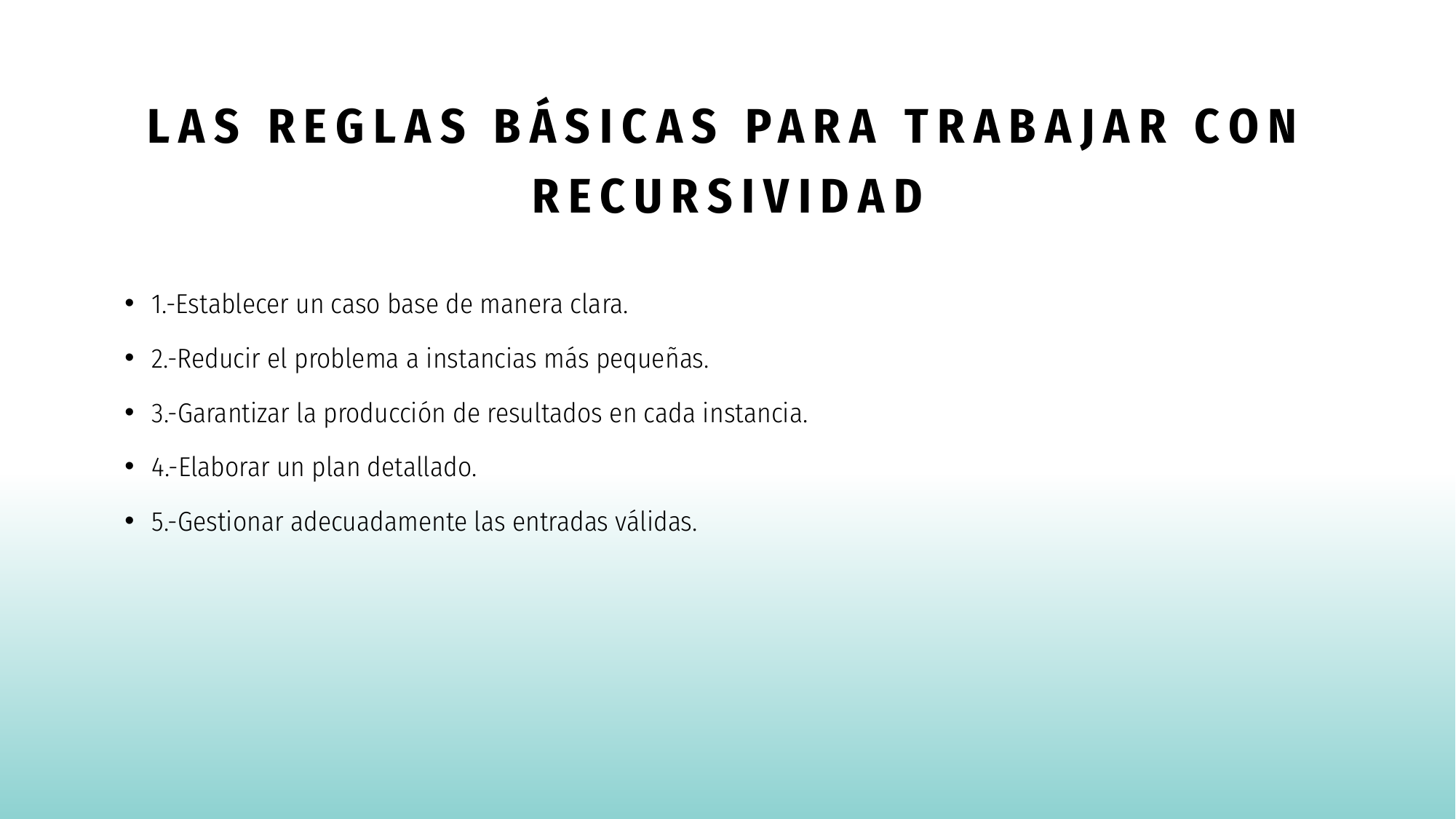

# las reglas básicas para trabajar con recursividad
1.-Establecer un caso base de manera clara.
2.-Reducir el problema a instancias más pequeñas.
3.-Garantizar la producción de resultados en cada instancia.
4.-Elaborar un plan detallado.
5.-Gestionar adecuadamente las entradas válidas.